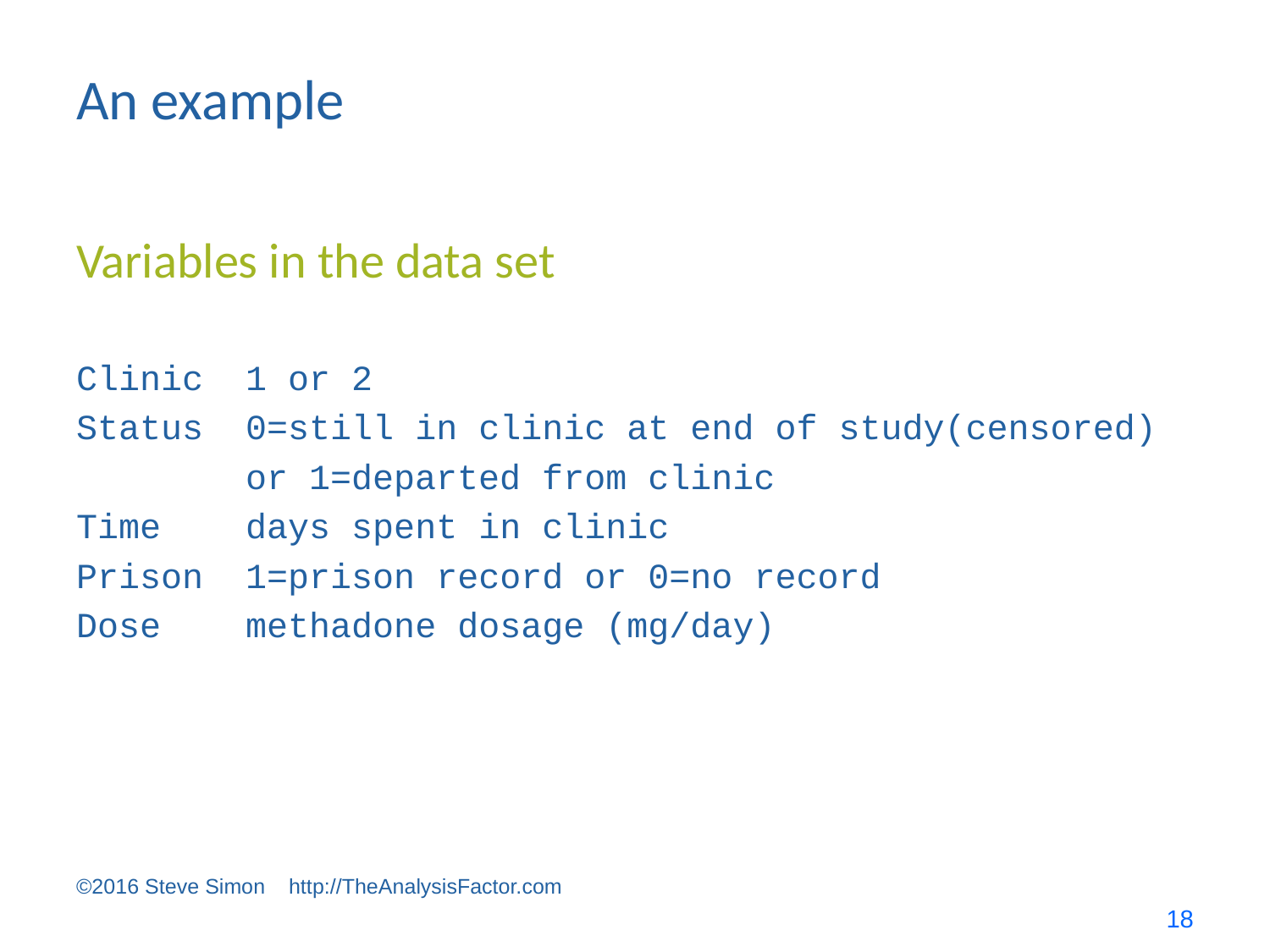

# An example
Variables in the data set
Clinic  1 or 2
Status  0=still in clinic at end of study(censored)
        or 1=departed from clinic
Time    days spent in clinic
Prison  1=prison record or 0=no record
Dose    methadone dosage (mg/day)
©2016 Steve Simon    http://TheAnalysisFactor.com

18